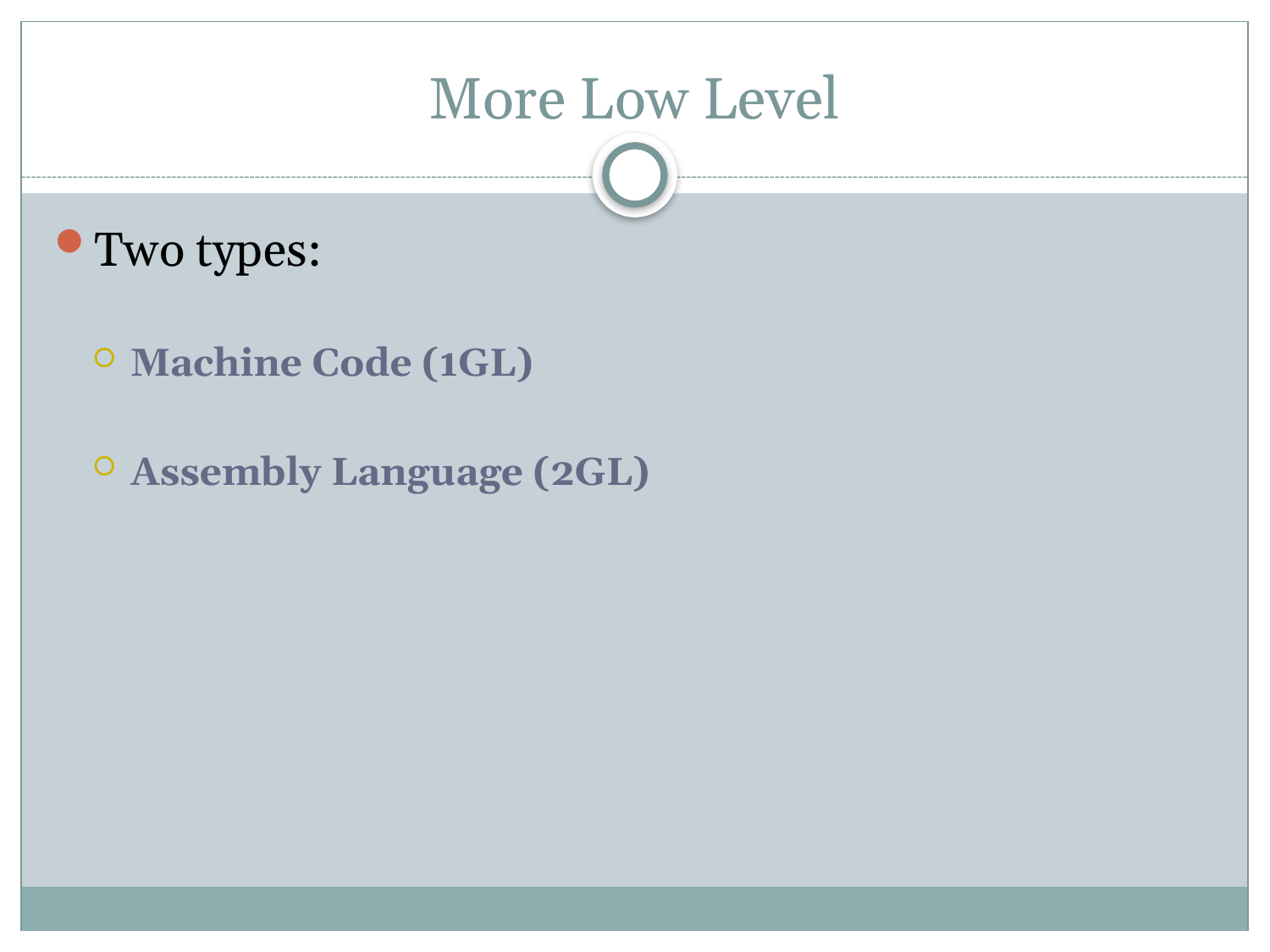

# More Low Level
Two types:

Machine Code (1GL)

Assembly Language (2GL)